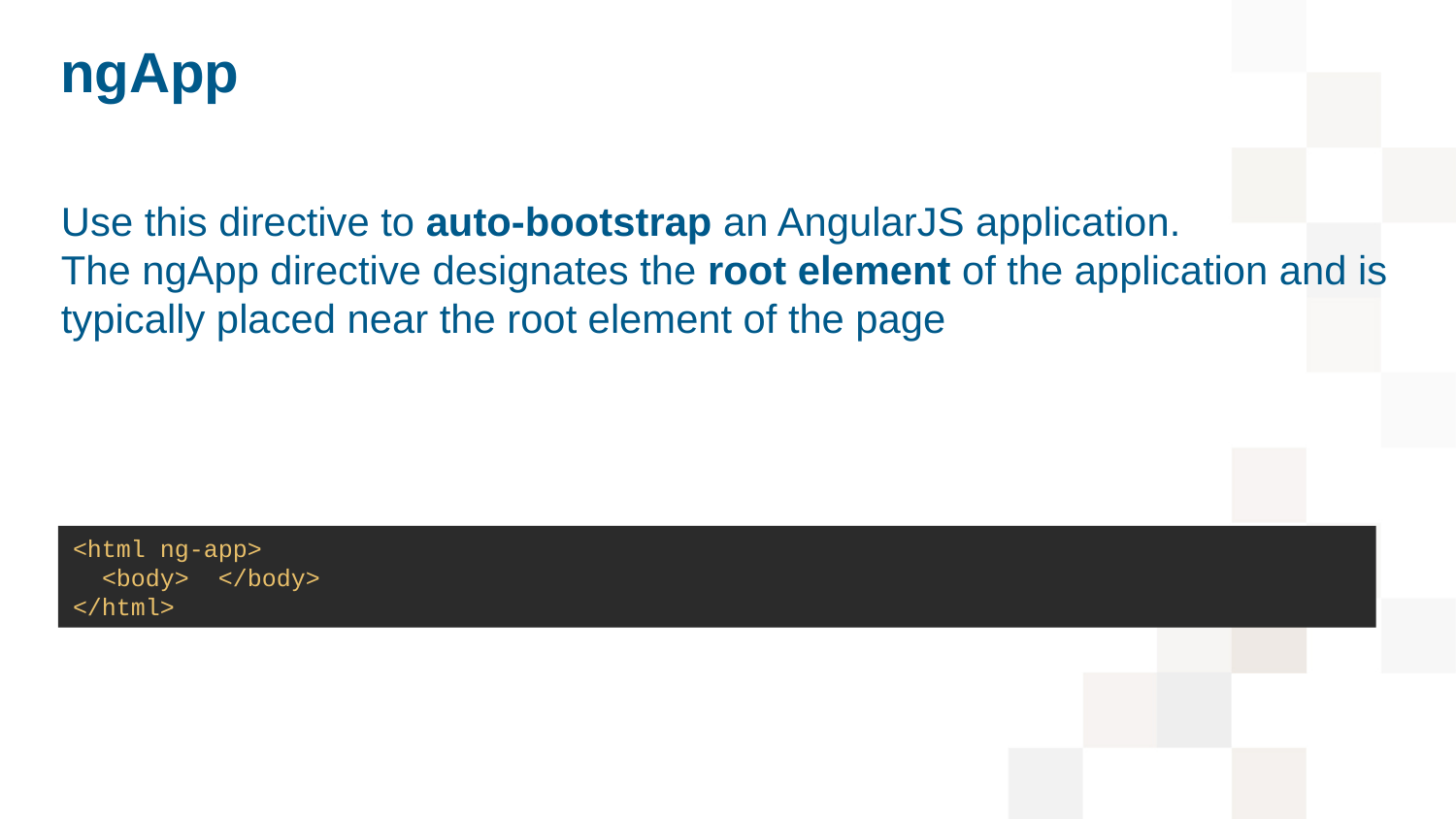

# ngApp
Use this directive to auto-bootstrap an AngularJS application. The ngApp directive designates the root element of the application and is typically placed near the root element of the page
<html ng-app>
  <body>  </body>
</html>